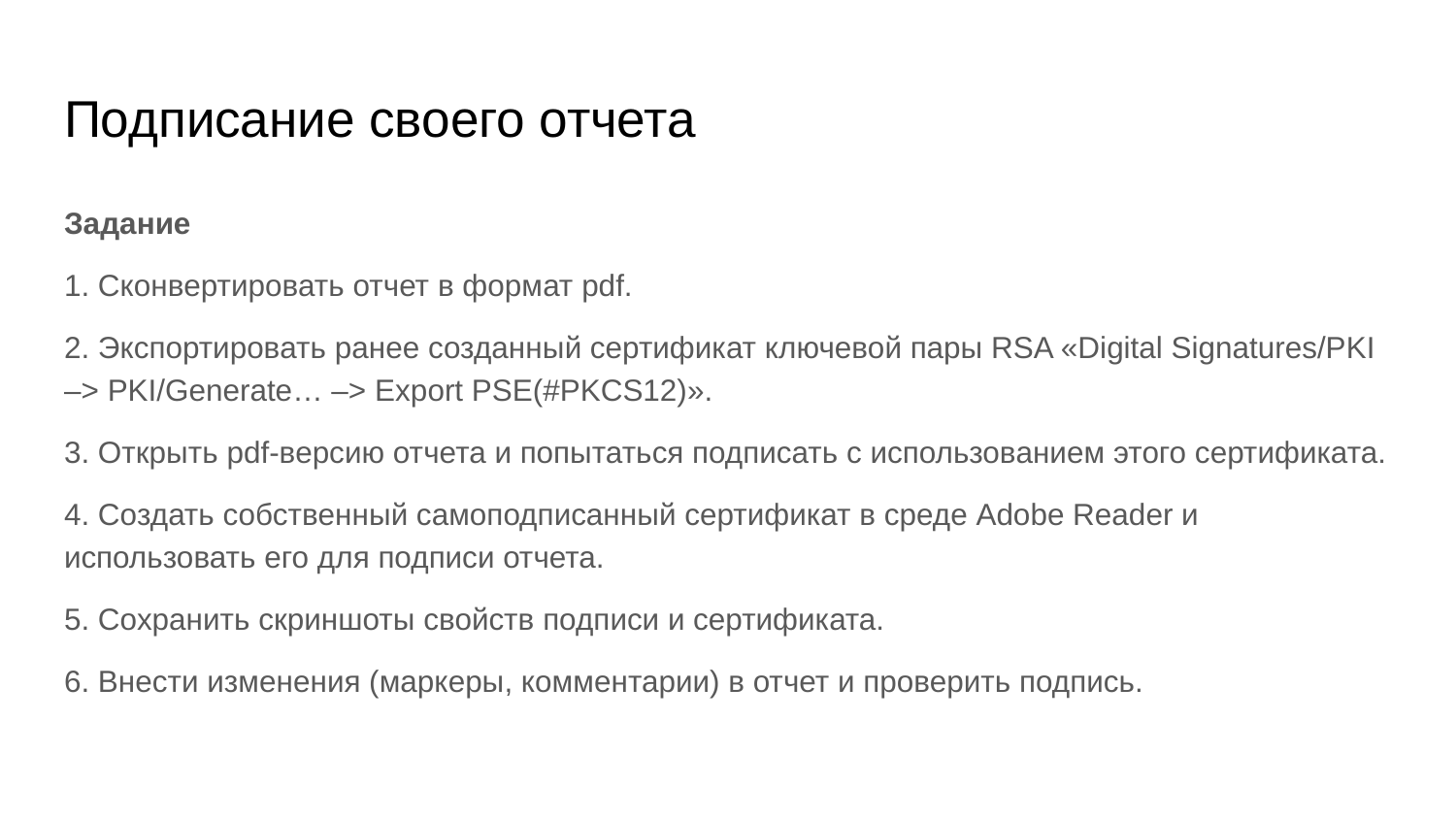

# Подписание своего отчета
Задание
1. Сконвертировать отчет в формат pdf.
2. Экспортировать ранее созданный сертификат ключевой пары RSA «Digital Signatures/PKI –> PKI/Generate… –> Export PSE(#PKCS12)».
3. Открыть pdf-версию отчета и попытаться подписать с использованием этого сертификата.
4. Создать собственный самоподписанный сертификат в среде Adobe Reader и использовать его для подписи отчета.
5. Сохранить скриншоты свойств подписи и сертификата.
6. Внести изменения (маркеры, комментарии) в отчет и проверить подпись.